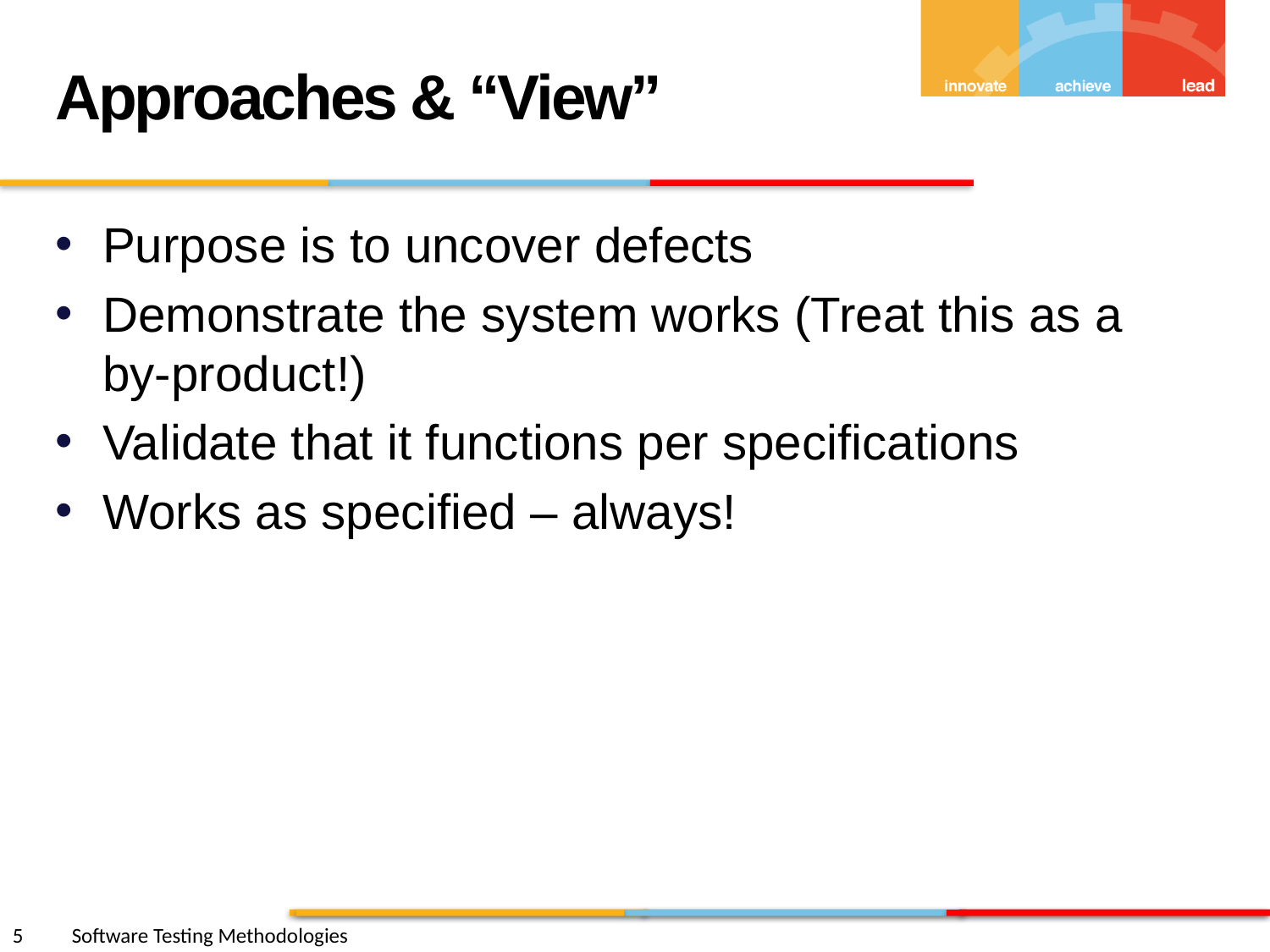

Approaches & “View”
Purpose is to uncover defects
Demonstrate the system works (Treat this as a by-product!)
Validate that it functions per specifications
Works as specified – always!